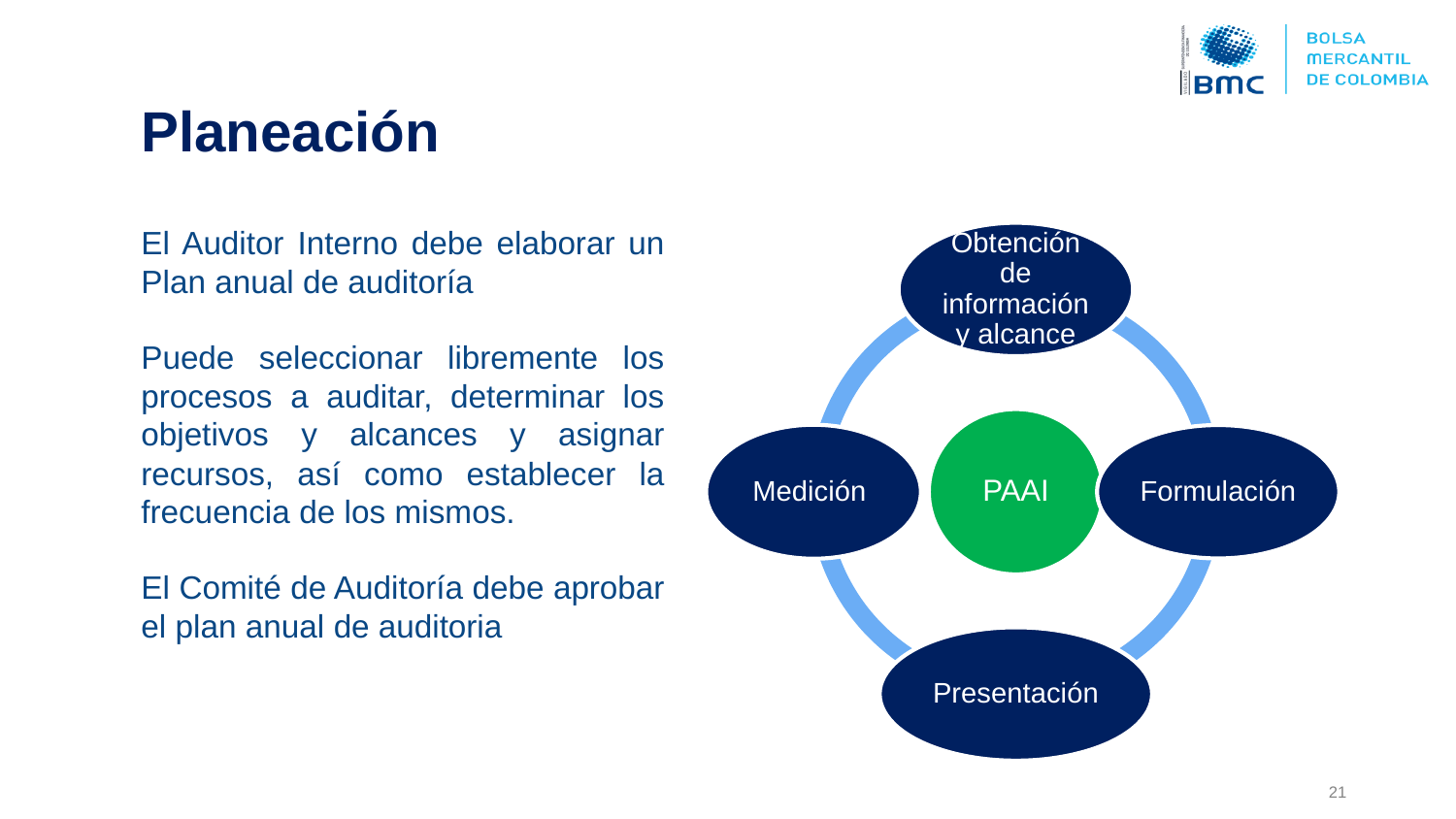

# Planeación
El Auditor Interno debe elaborar un Plan anual de auditoría
Puede seleccionar libremente los procesos a auditar, determinar los objetivos y alcances y asignar recursos, así como establecer la frecuencia de los mismos.
El Comité de Auditoría debe aprobar el plan anual de auditoria

PAAI
Obtención de información y alcance
Formulación
Presentación
Medición